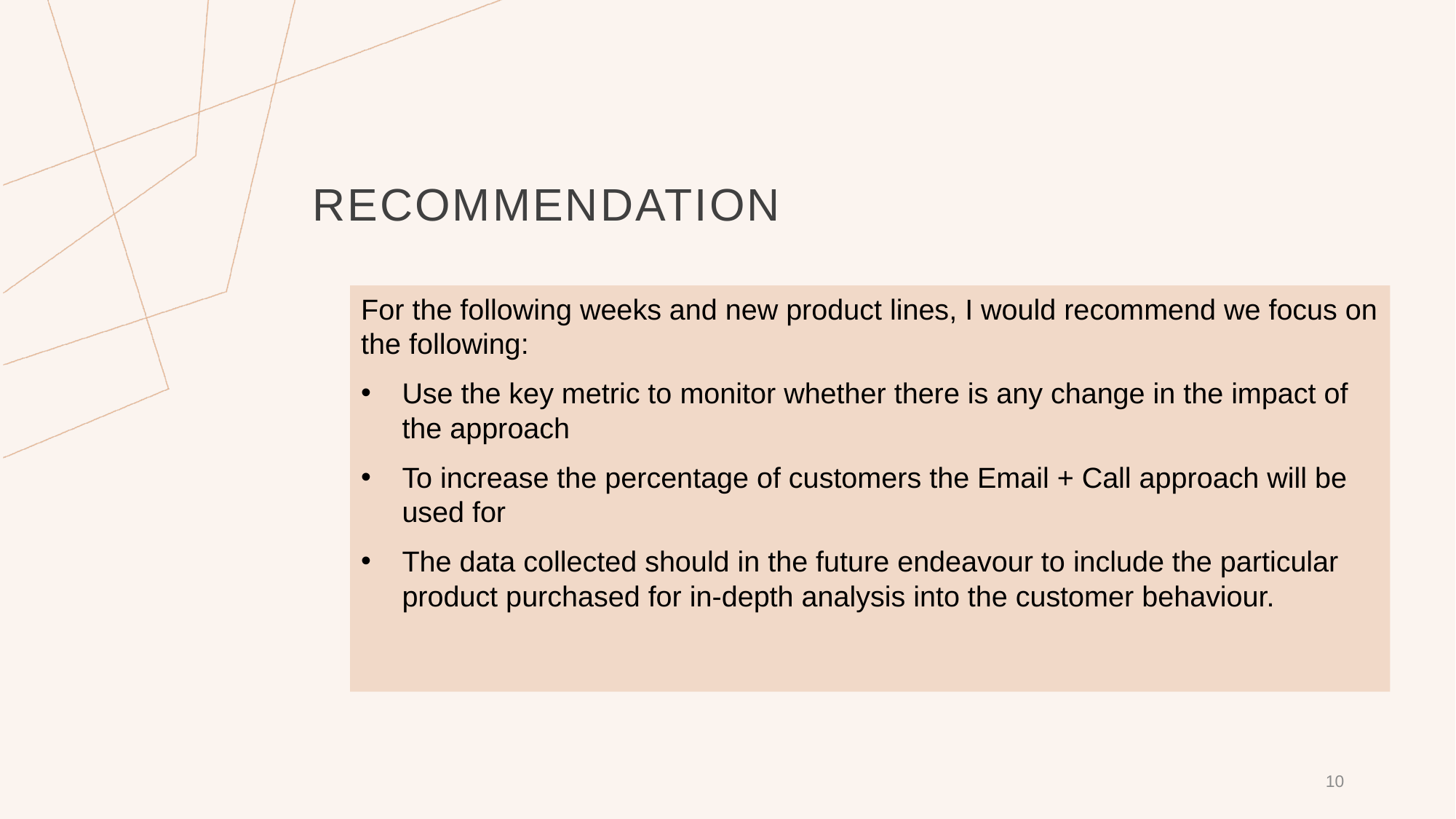

# Recommendation
For the following weeks and new product lines, I would recommend we focus on the following:
Use the key metric to monitor whether there is any change in the impact of the approach
To increase the percentage of customers the Email + Call approach will be used for
The data collected should in the future endeavour to include the particular product purchased for in-depth analysis into the customer behaviour.
10